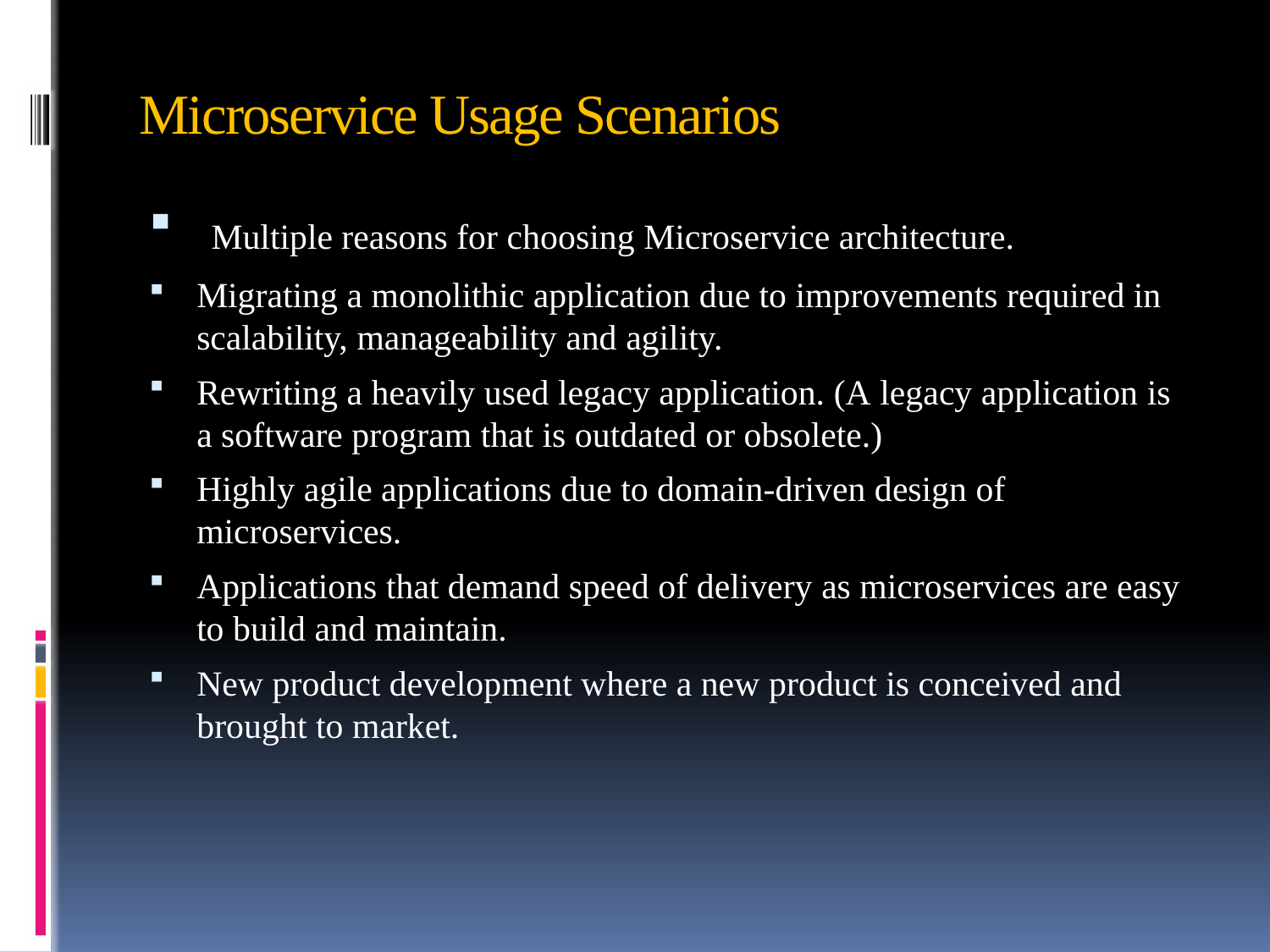

# Microservice Usage Scenarios
 Multiple reasons for choosing Microservice architecture.
Migrating a monolithic application due to improvements required in scalability, manageability and agility.
Rewriting a heavily used legacy application. (A legacy application is a software program that is outdated or obsolete.)
Highly agile applications due to domain-driven design of microservices.
Applications that demand speed of delivery as microservices are easy to build and maintain.
New product development where a new product is conceived and brought to market.